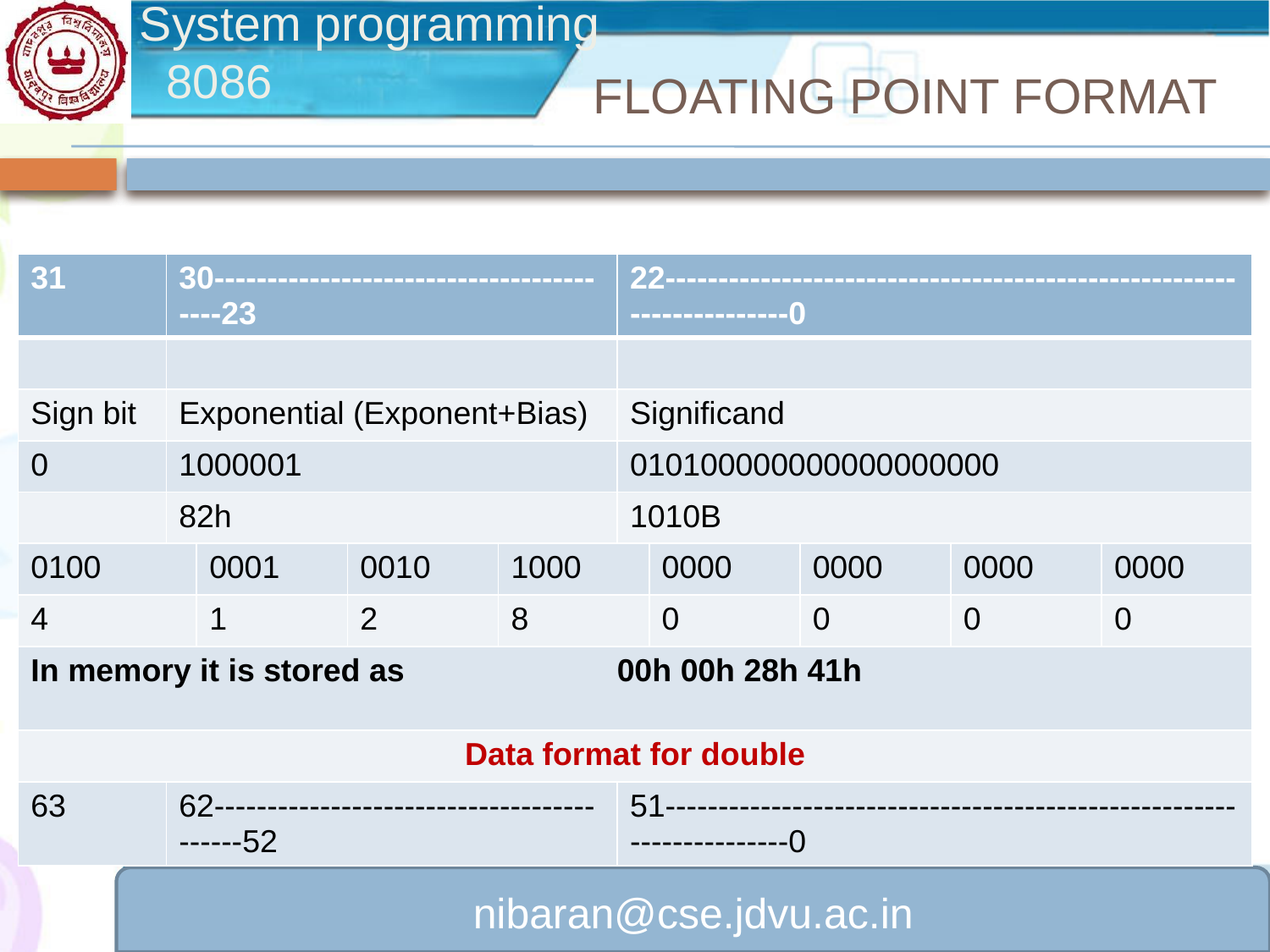

# Floating point format
| 31 | 30----------------------------------------23 |  |  |  | 22---------------------------------------------------------------------0 |  |  |  |  |
| --- | --- | --- | --- | --- | --- | --- | --- | --- | --- |
|  |  |  |  |  |  |  |  |  |  |
| Sign bit | Exponential (Exponent+Bias) |  |  |  | Significand |  |  |  |  |
| 0 | 1000001 |  |  |  | 010100000000000000000 |  |  |  |  |
|  | 82h |  |  |  | 1010B |  |  |  |  |
| 0100 |  | 0001 | 0010 | 1000 |  | 0000 | 0000 | 0000 | 0000 |
| 4 |  | 1 | 2 | 8 |  | 0 | 0 | 0 | 0 |
| In memory it is stored as 00h 00h 28h 41h |  |  |  |  |  |  |  |  |  |
| Data format for double |  |  |  |  |  |  |  |  |  |
| 63 | 62------------------------------------------52 |  |  |  | 51---------------------------------------------------------------------0 |  |  |  |  |